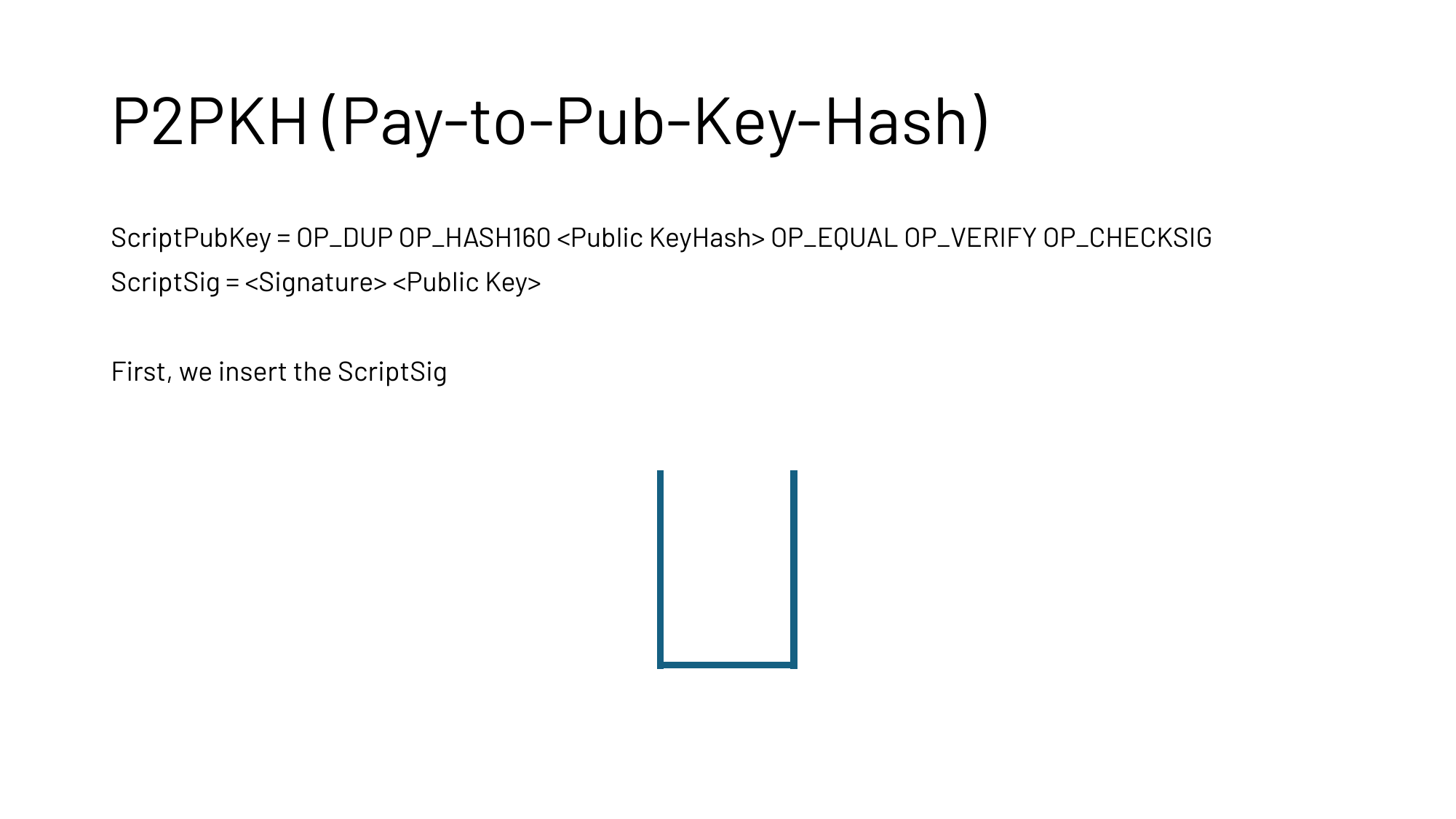

# P2PKH (Pay-to-Pub-Key-Hash)
ScriptPubKey = OP_DUP OP_HASH160 <Public KeyHash> OP_EQUAL OP_VERIFY OP_CHECKSIG
ScriptSig = <Signature> <Public Key>

First, we insert the ScriptSig